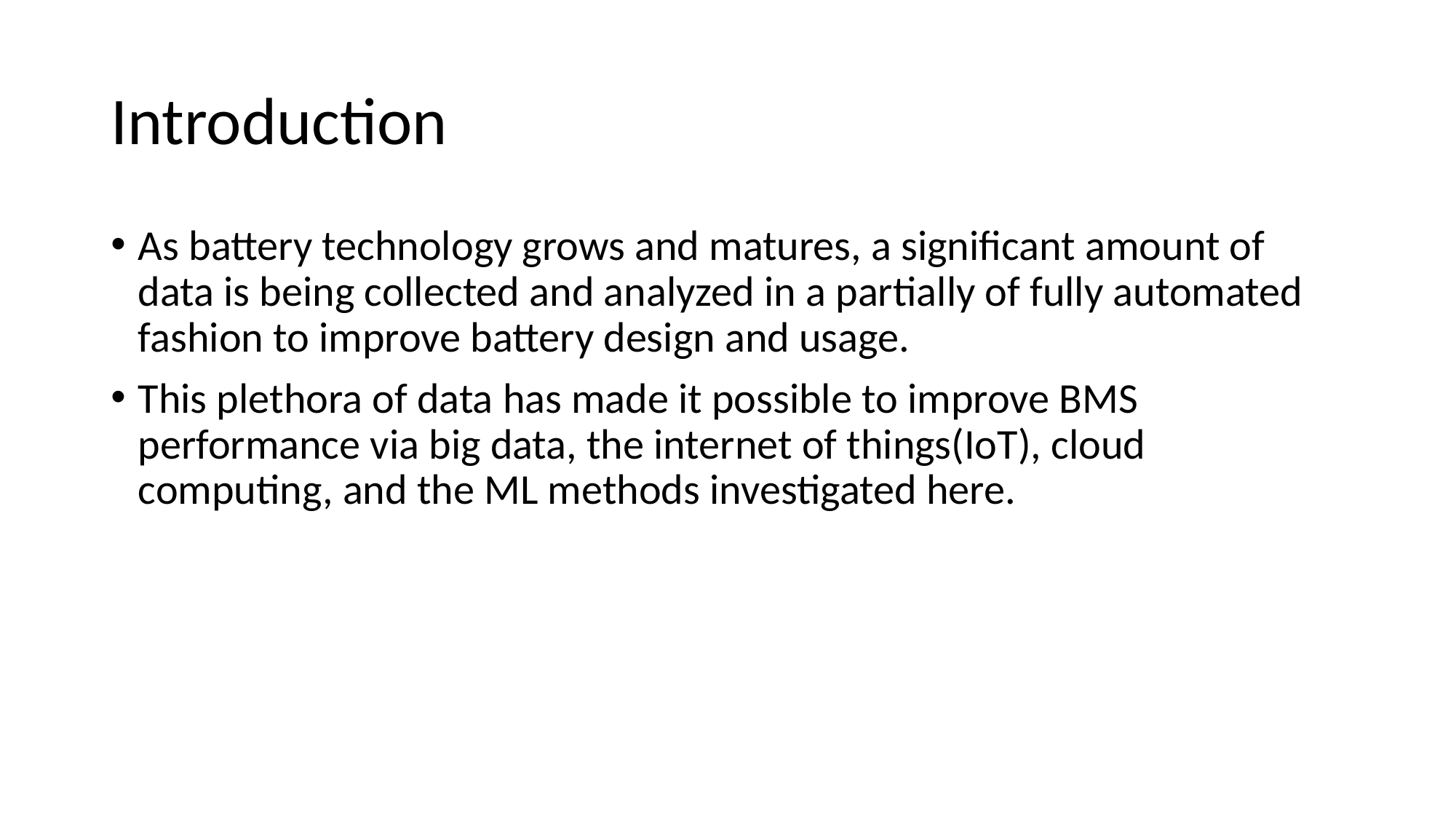

# Introduction
As battery technology grows and matures, a significant amount of data is being collected and analyzed in a partially of fully automated fashion to improve battery design and usage.
This plethora of data has made it possible to improve BMS performance via big data, the internet of things(IoT), cloud computing, and the ML methods investigated here.